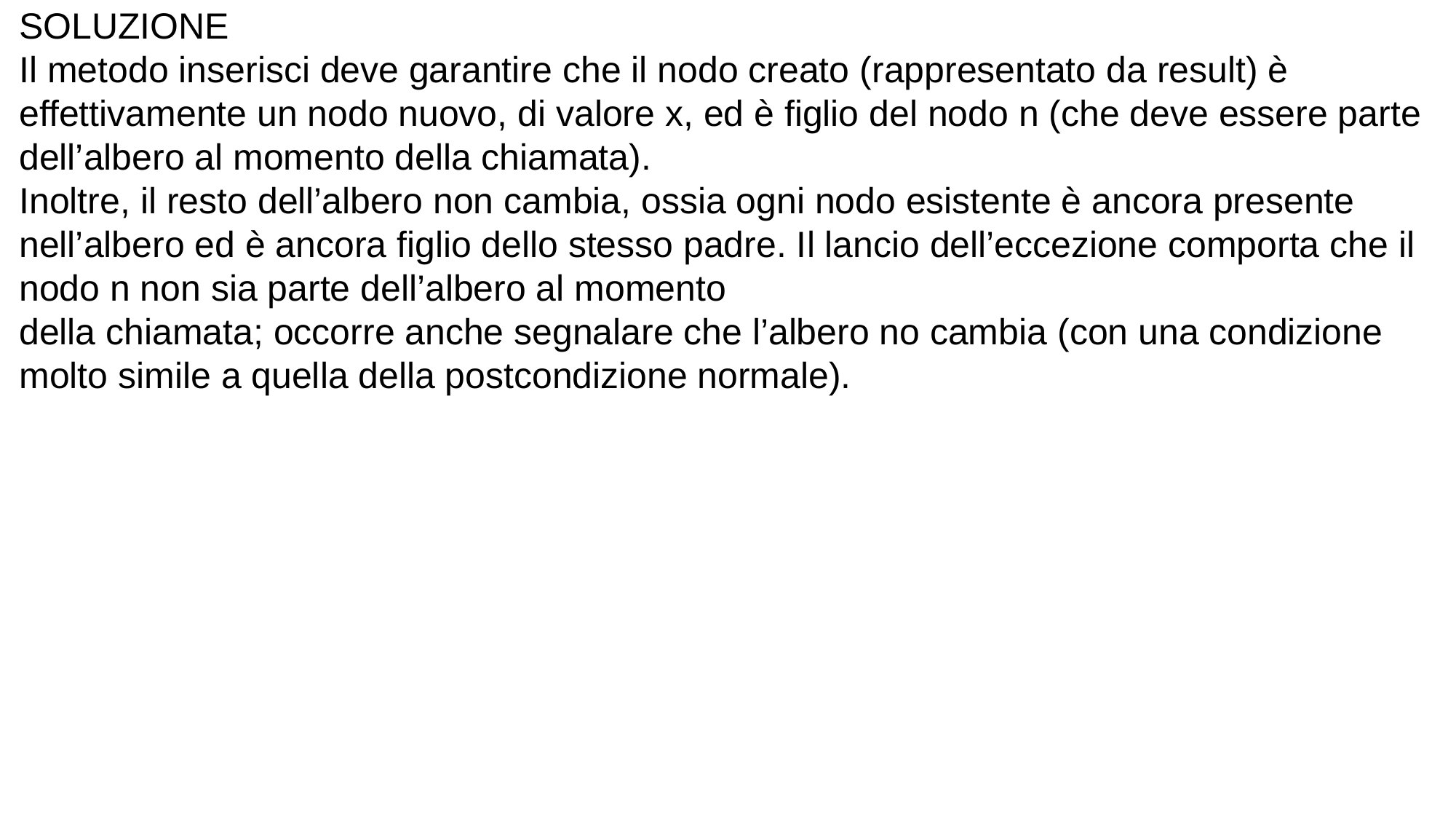

SOLUZIONE
Il metodo inserisci deve garantire che il nodo creato (rappresentato da result) è effettivamente un nodo nuovo, di valore x, ed è figlio del nodo n (che deve essere parte dell’albero al momento della chiamata).
Inoltre, il resto dell’albero non cambia, ossia ogni nodo esistente è ancora presente nell’albero ed è ancora figlio dello stesso padre. Il lancio dell’eccezione comporta che il nodo n non sia parte dell’albero al momento
della chiamata; occorre anche segnalare che l’albero no cambia (con una condizione molto simile a quella della postcondizione normale).